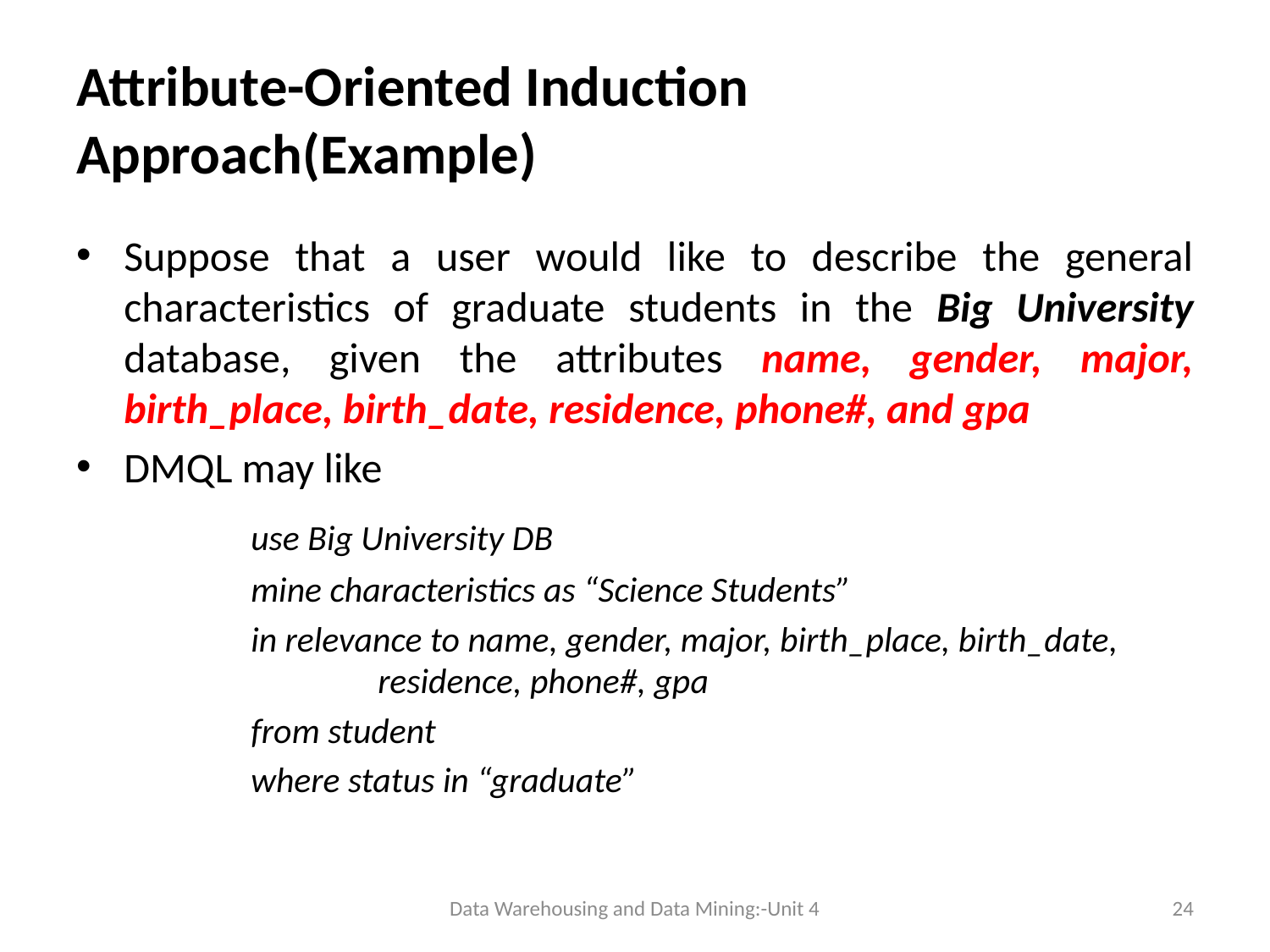

# Attribute-Oriented Induction Approach(Example)
Suppose that a user would like to describe the general characteristics of graduate students in the Big University database, given the attributes name, gender, major, birth_place, birth_date, residence, phone#, and gpa
DMQL may like
		use Big University DB
		mine characteristics as “Science Students”
		in relevance to name, gender, major, birth_place, birth_date, 			residence, phone#, gpa
		from student
		where status in “graduate”

Data Warehousing and Data Mining:-Unit 4
24